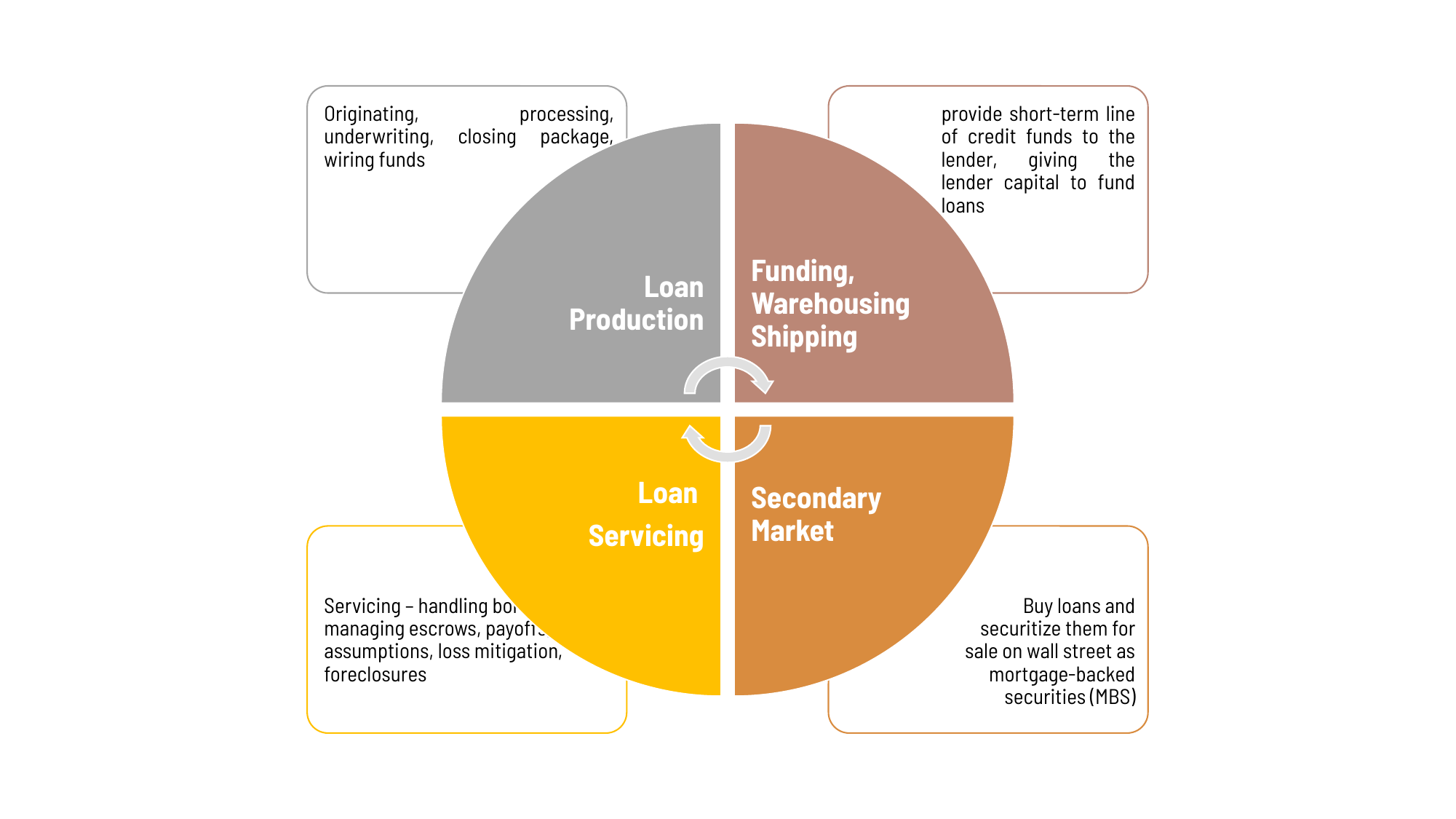

Buy loans and securitize them for sale on wall street as mortgage-backed securities (MBS)
Servicing – handling borrower, managing escrows, payoffs, assumptions, loss mitigation, foreclosures
provide short-term line of credit funds to the lender, giving the lender capital to fund loans
Originating, processing, underwriting, closing package, wiring funds
Loan Production
Funding, WarehousingShipping
Secondary Market
Loan
Servicing